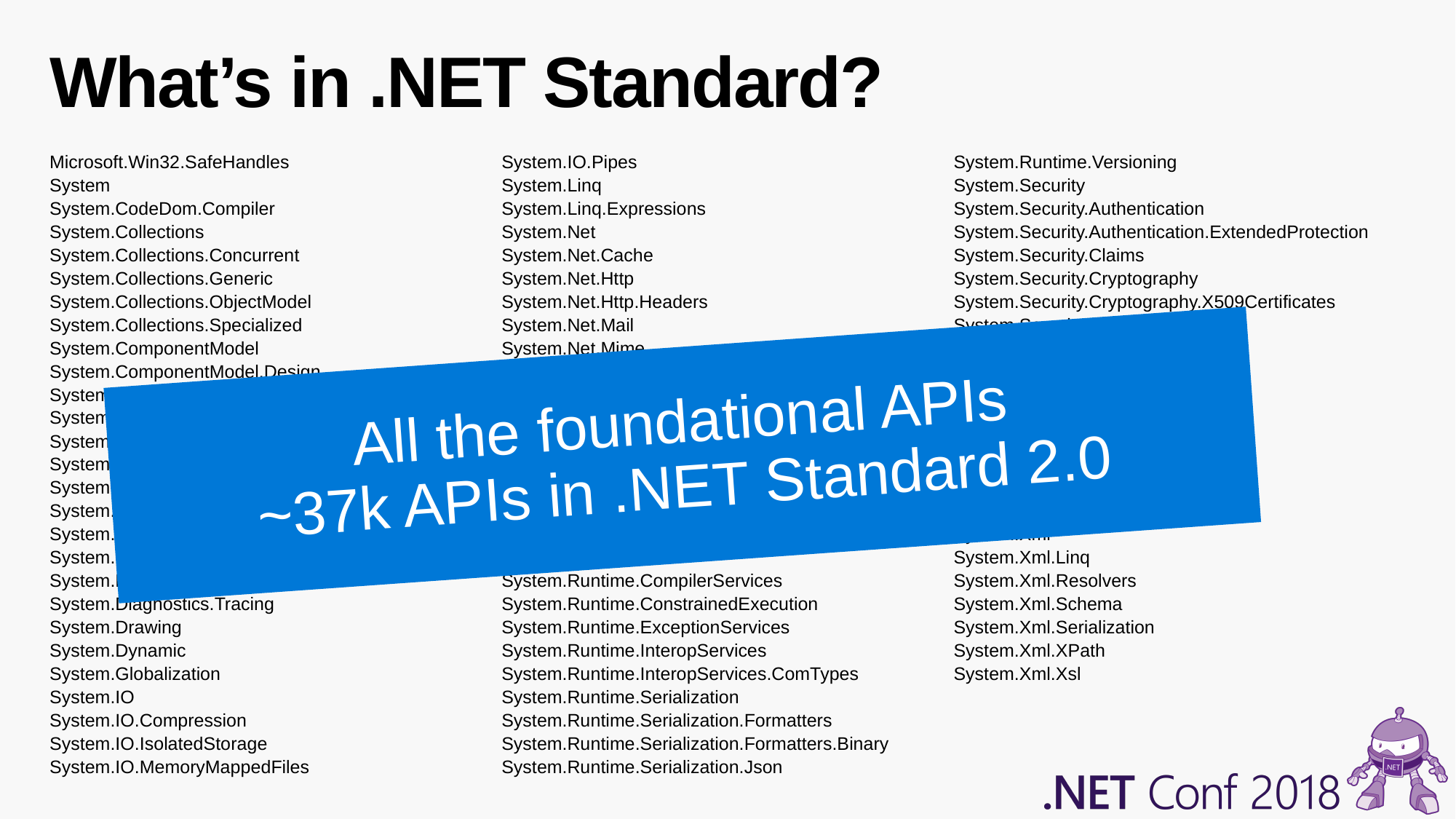

# What’s in .NET Standard?
Microsoft.Win32.SafeHandles
System
System.CodeDom.Compiler
System.Collections
System.Collections.Concurrent
System.Collections.Generic
System.Collections.ObjectModel
System.Collections.Specialized
System.ComponentModel
System.ComponentModel.Design
System.ComponentModel.Design.Serialization
System.Configuration.Assemblies
System.Data
System.Data.Common
System.Data.SqlTypes
System.Diagnostics
System.Diagnostics.CodeAnalysis
System.Diagnostics.Contracts
System.Diagnostics.SymbolStore
System.Diagnostics.Tracing
System.Drawing
System.Dynamic
System.Globalization
System.IO
System.IO.Compression
System.IO.IsolatedStorage
System.IO.MemoryMappedFiles
System.IO.Pipes
System.Linq
System.Linq.Expressions
System.Net
System.Net.Cache
System.Net.Http
System.Net.Http.Headers
System.Net.Mail
System.Net.Mime
System.Net.NetworkInformation
System.Net.Security
System.Net.Sockets
System.Net.WebSockets
System.Numerics
System.Reflection
System.Reflection.Emit
System.Resources
System.Runtime
System.Runtime.CompilerServices
System.Runtime.ConstrainedExecution
System.Runtime.ExceptionServices
System.Runtime.InteropServices
System.Runtime.InteropServices.ComTypes
System.Runtime.Serialization
System.Runtime.Serialization.Formatters
System.Runtime.Serialization.Formatters.Binary
System.Runtime.Serialization.Json
System.Runtime.Versioning
System.Security
System.Security.Authentication
System.Security.Authentication.ExtendedProtection
System.Security.Claims
System.Security.Cryptography
System.Security.Cryptography.X509Certificates
System.Security.Permissions
System.Security.Principal
System.Text
System.Text.RegularExpressions
System.Threading
System.Threading.Tasks
System.Timers
System.Transactions
System.Windows.Input
System.Xml
System.Xml.Linq
System.Xml.Resolvers
System.Xml.Schema
System.Xml.Serialization
System.Xml.XPath
System.Xml.Xsl

All the foundational APIs
~37k APIs in .NET Standard 2.0